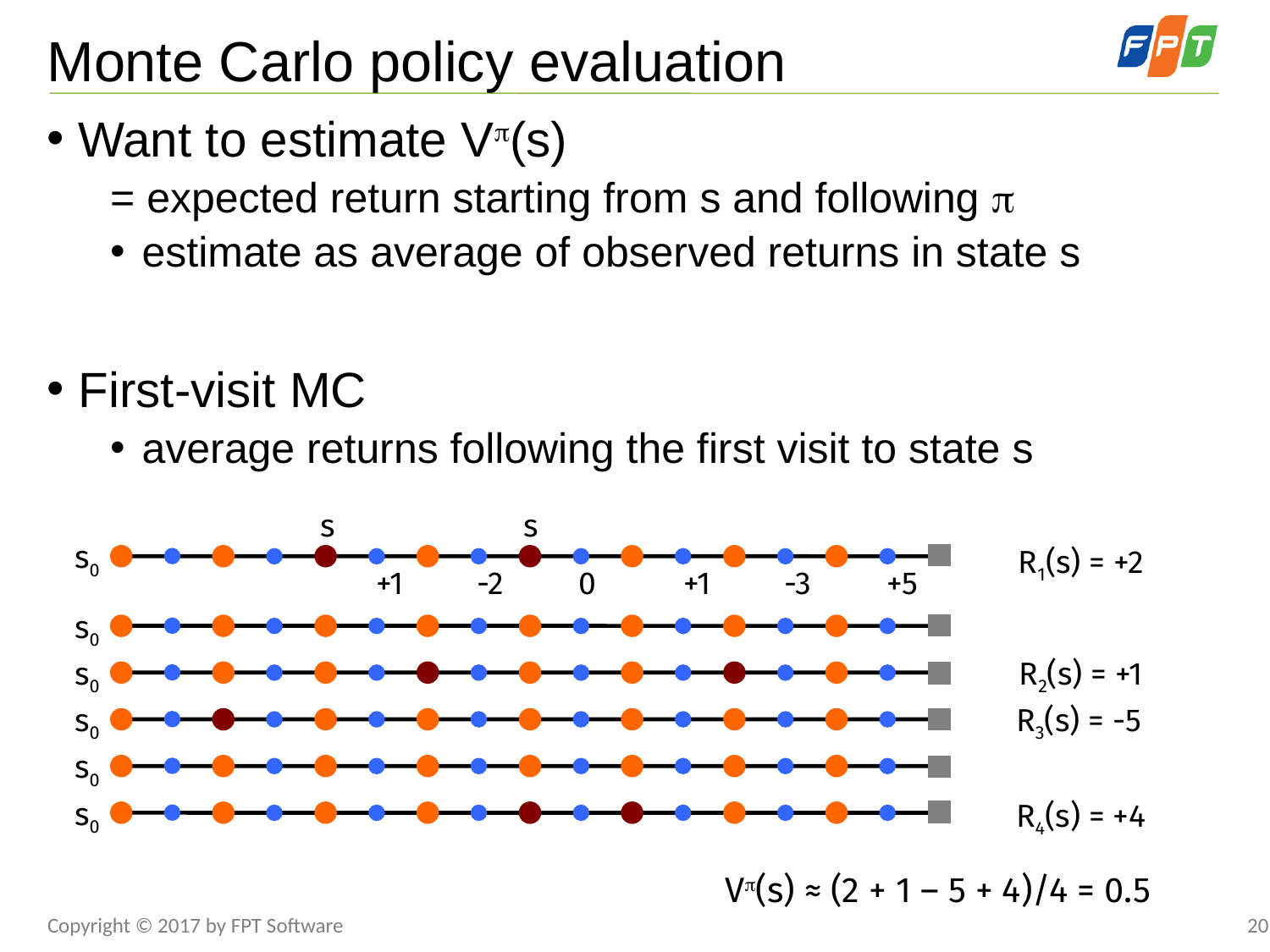

# Monte Carlo policy evaluation
Want to estimate Vπ(s)
= expected return starting from s and following π
estimate as average of observed returns in state s

First-visit MC
average returns following the first visit to state s

s
s
s0
R1(s) = +2

+1
-2
0
+1
-3
+5
s0

s0
R2(s) = +1

s0
R3(s) = -5

s0

s0
R4(s) = +4

Vπ(s) ≈ (2 + 1 – 5 + 4)/4 = 0.5